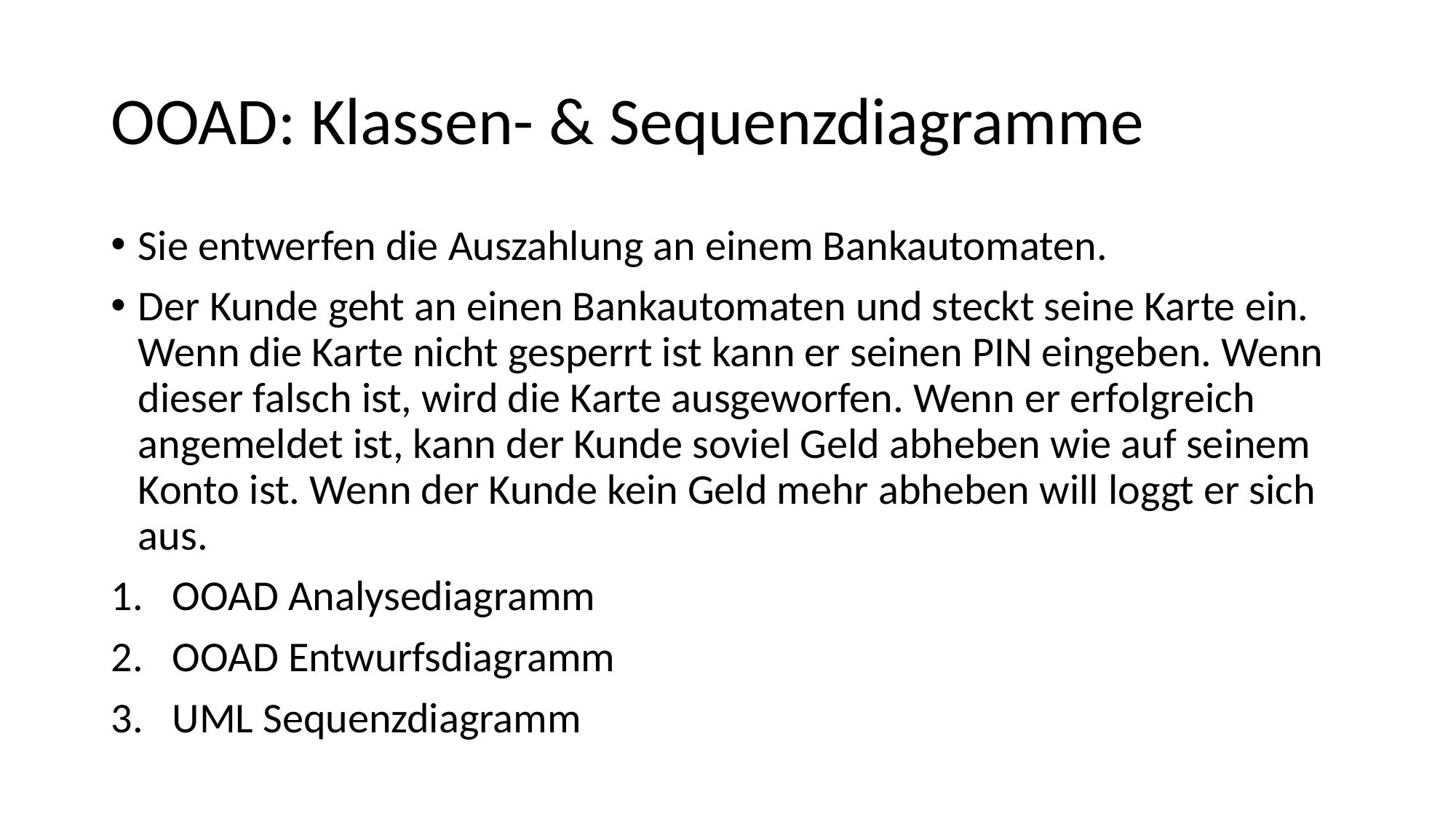

# OOAD: Klassen- & Sequenzdiagramme
Sie entwerfen die Auszahlung an einem Bankautomaten.
Der Kunde geht an einen Bankautomaten und steckt seine Karte ein. Wenn die Karte nicht gesperrt ist kann er seinen PIN eingeben. Wenn dieser falsch ist, wird die Karte ausgeworfen. Wenn er erfolgreich angemeldet ist, kann der Kunde soviel Geld abheben wie auf seinem Konto ist. Wenn der Kunde kein Geld mehr abheben will loggt er sich aus.
OOAD Analysediagramm
OOAD Entwurfsdiagramm
UML Sequenzdiagramm